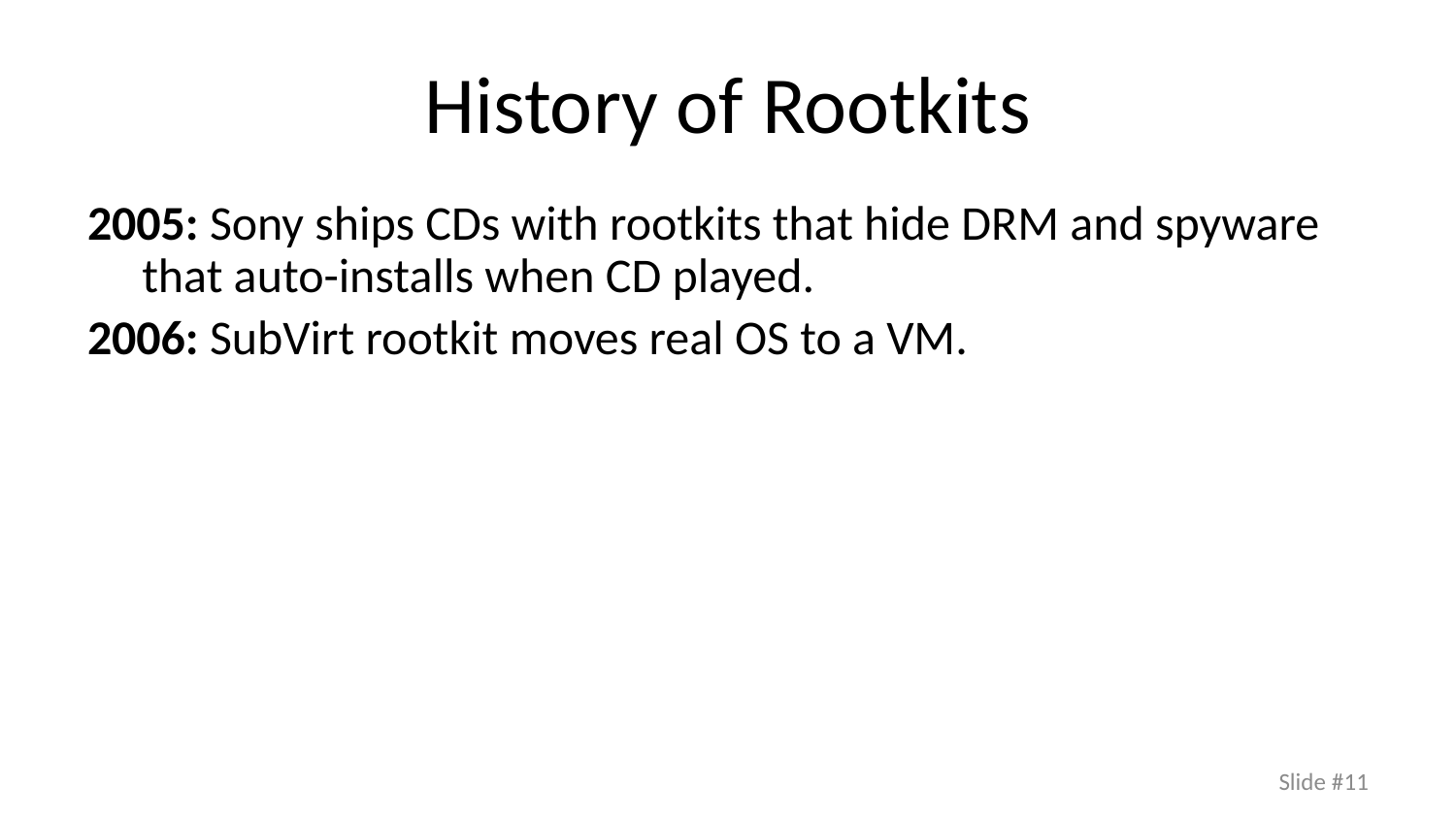

# History of Rootkits
2005: Sony ships CDs with rootkits that hide DRM and spyware that auto-installs when CD played.
2006: SubVirt rootkit moves real OS to a VM.

Slide #11